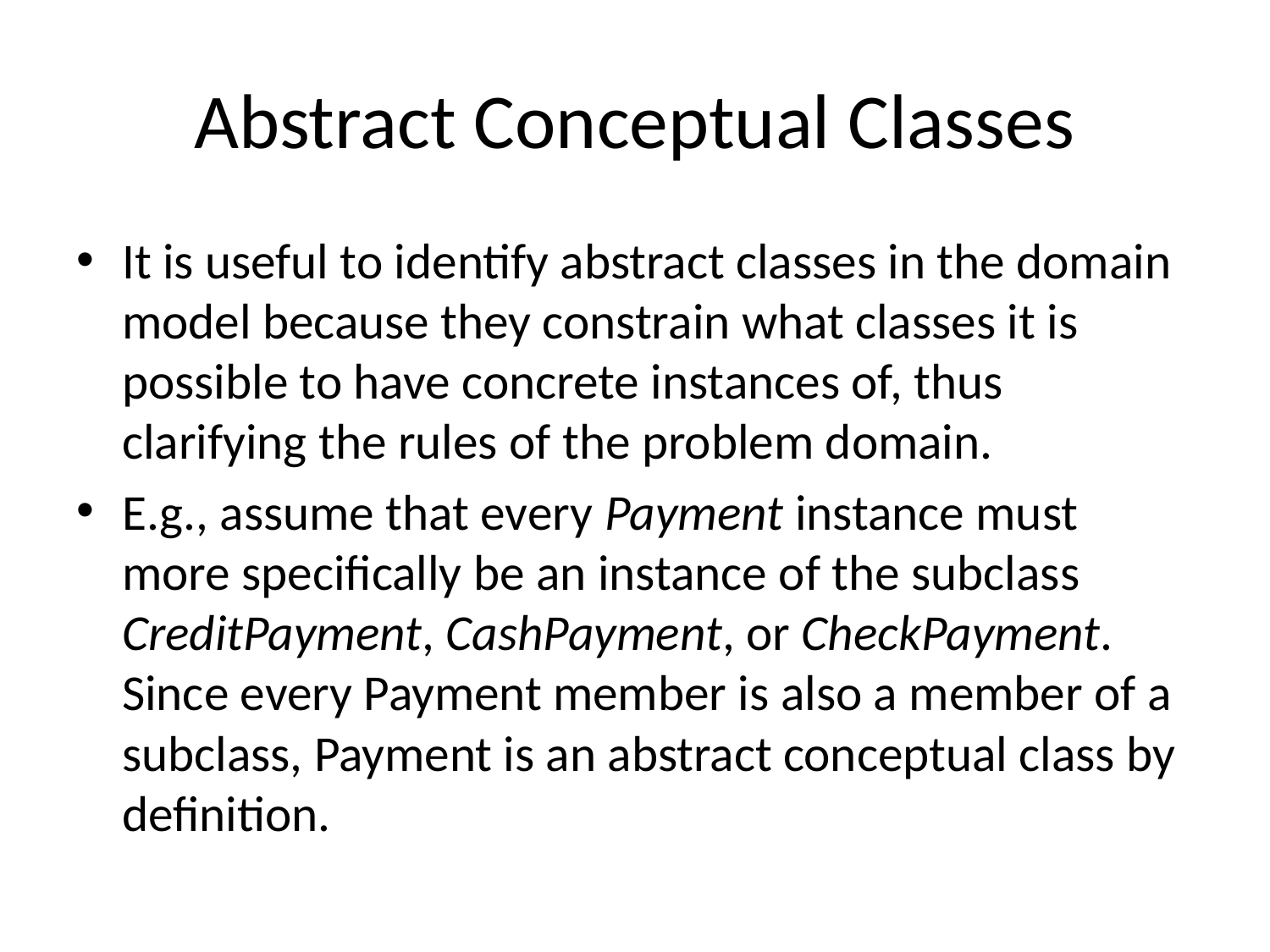

# Abstract Conceptual Classes
It is useful to identify abstract classes in the domain model because they constrain what classes it is possible to have concrete instances of, thus clarifying the rules of the problem domain.
E.g., assume that every Payment instance must more specifically be an instance of the subclass CreditPayment, CashPayment, or CheckPayment. Since every Payment member is also a member of a subclass, Payment is an abstract conceptual class by definition.